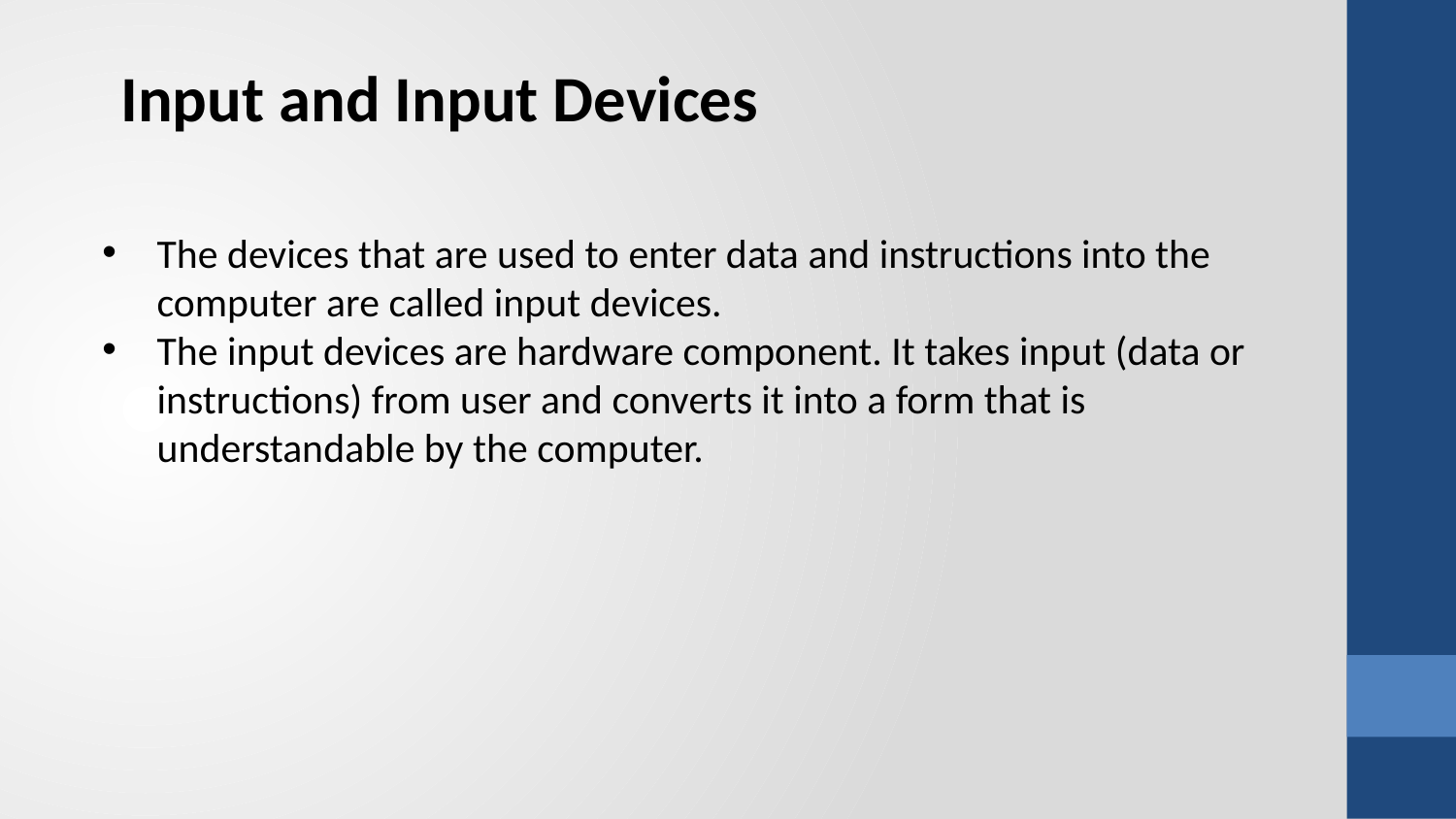

Input and Input Devices

The devices that are used to enter data and instructions into the computer are called input devices.
The input devices are hardware component. It takes input (data or instructions) from user and converts it into a form that is understandable by the computer.